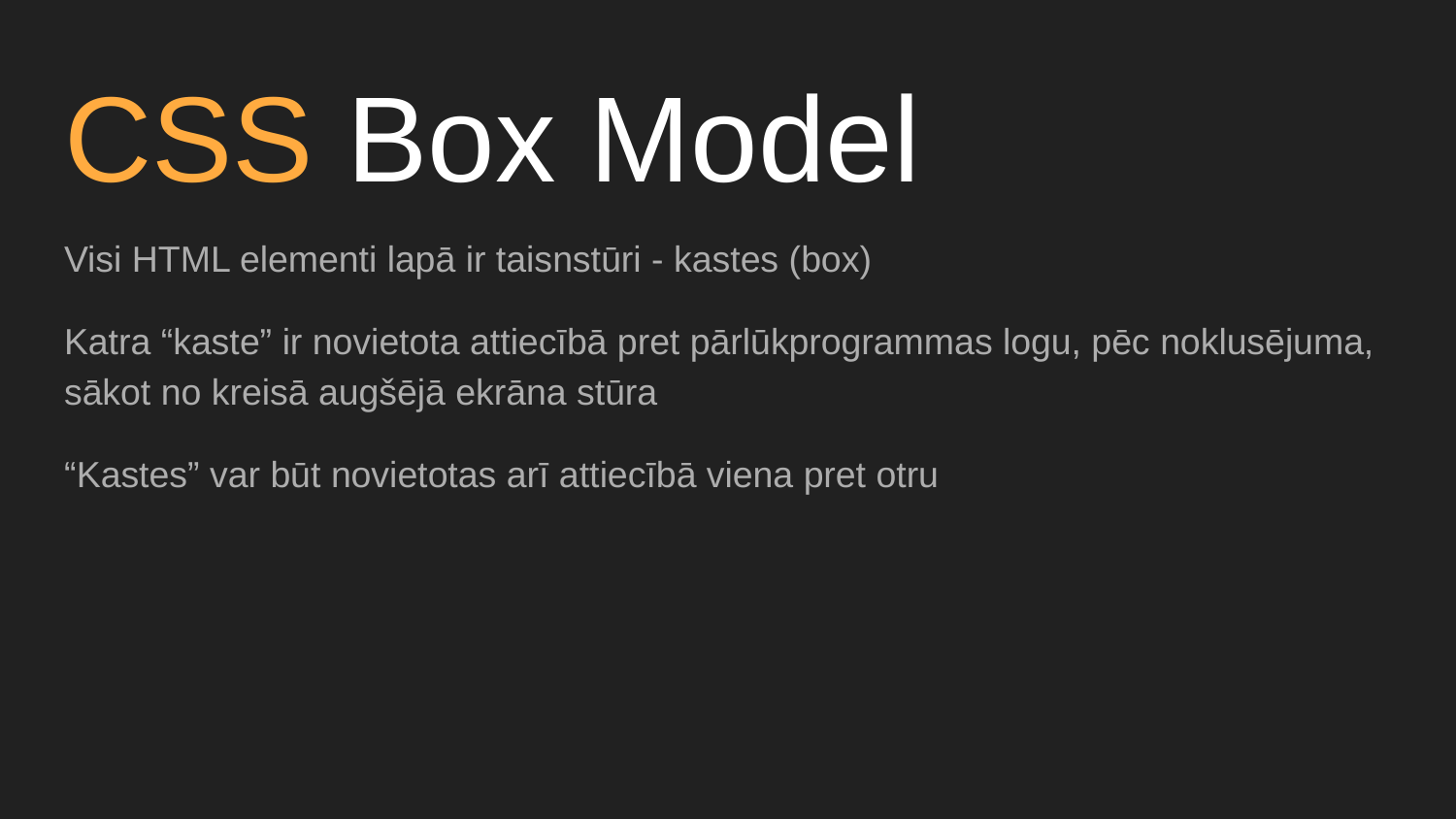

CSS Box Model
Visi HTML elementi lapā ir taisnstūri - kastes (box)
Katra “kaste” ir novietota attiecībā pret pārlūkprogrammas logu, pēc noklusējuma, sākot no kreisā augšējā ekrāna stūra
“Kastes” var būt novietotas arī attiecībā viena pret otru